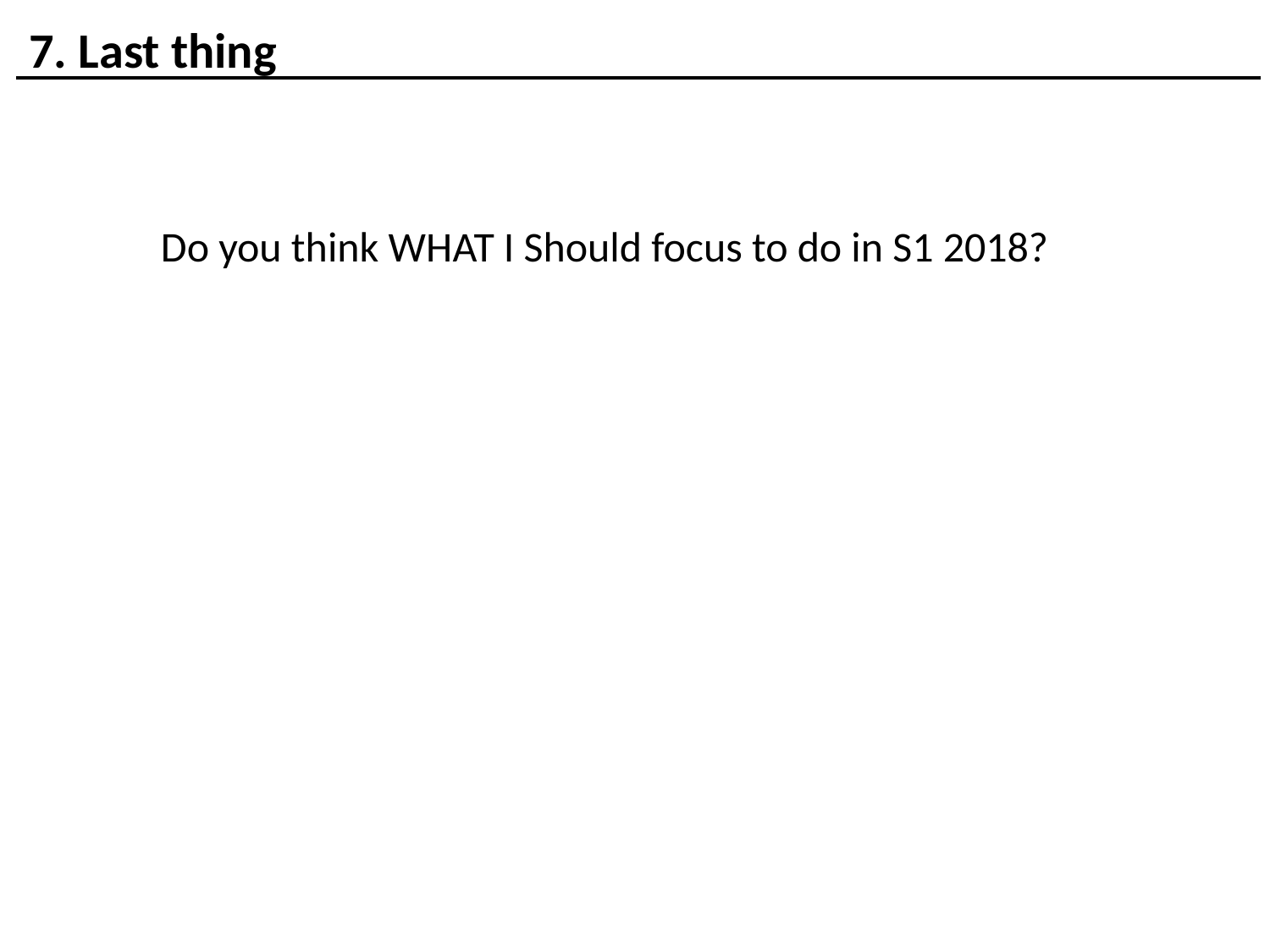

7. Last thing

Do you think WHAT I Should focus to do in S1 2018?